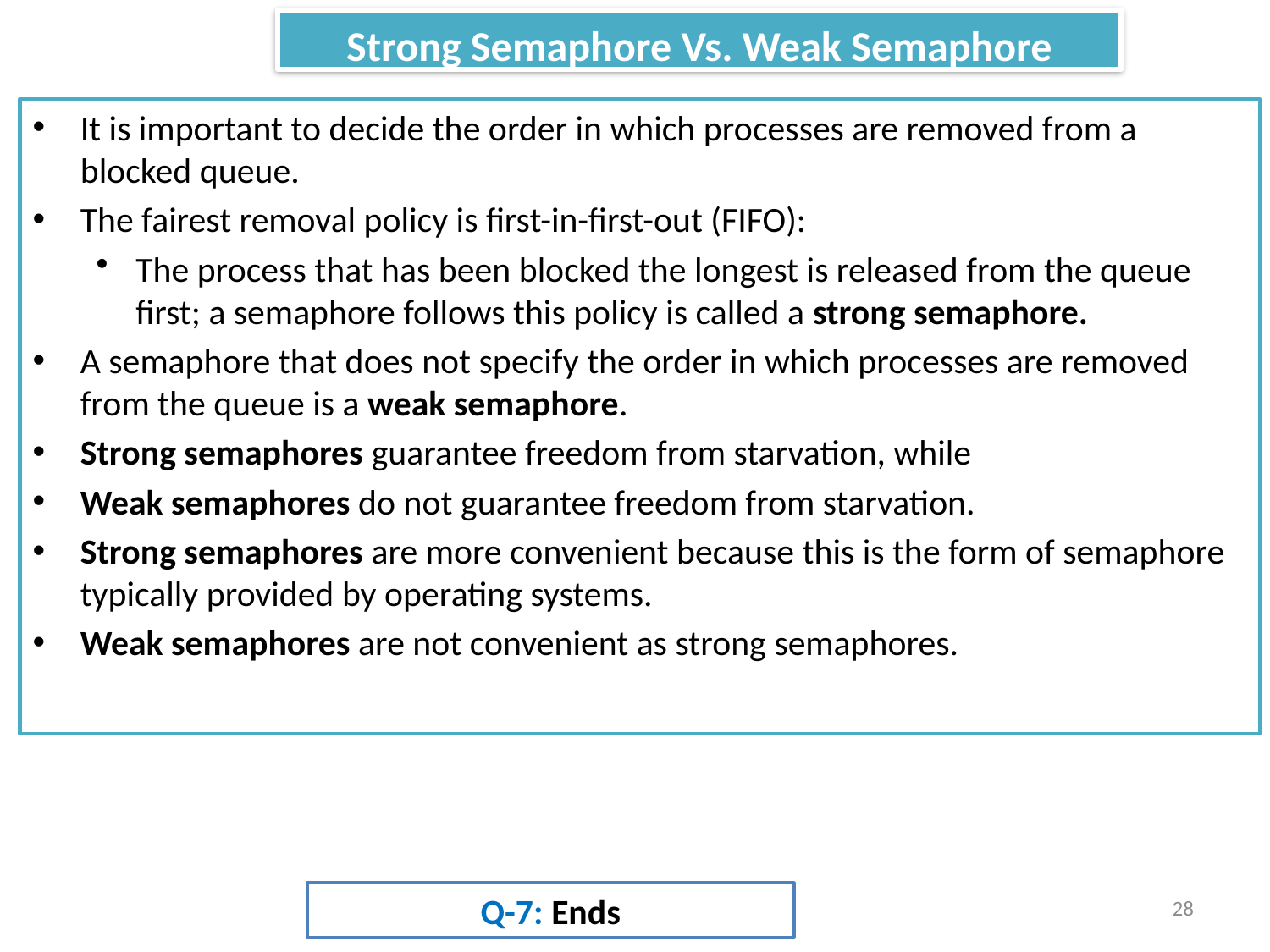

Strong Semaphore Vs. Weak Semaphore
It is important to decide the order in which processes are removed from a blocked queue.
The fairest removal policy is first-in-first-out (FIFO):
The process that has been blocked the longest is released from the queue first; a semaphore follows this policy is called a strong semaphore.
A semaphore that does not specify the order in which processes are removed from the queue is a weak semaphore.
Strong semaphores guarantee freedom from starvation, while
Weak semaphores do not guarantee freedom from starvation.
Strong semaphores are more convenient because this is the form of semaphore typically provided by operating systems.
Weak semaphores are not convenient as strong semaphores.

28
Q-7: Ends